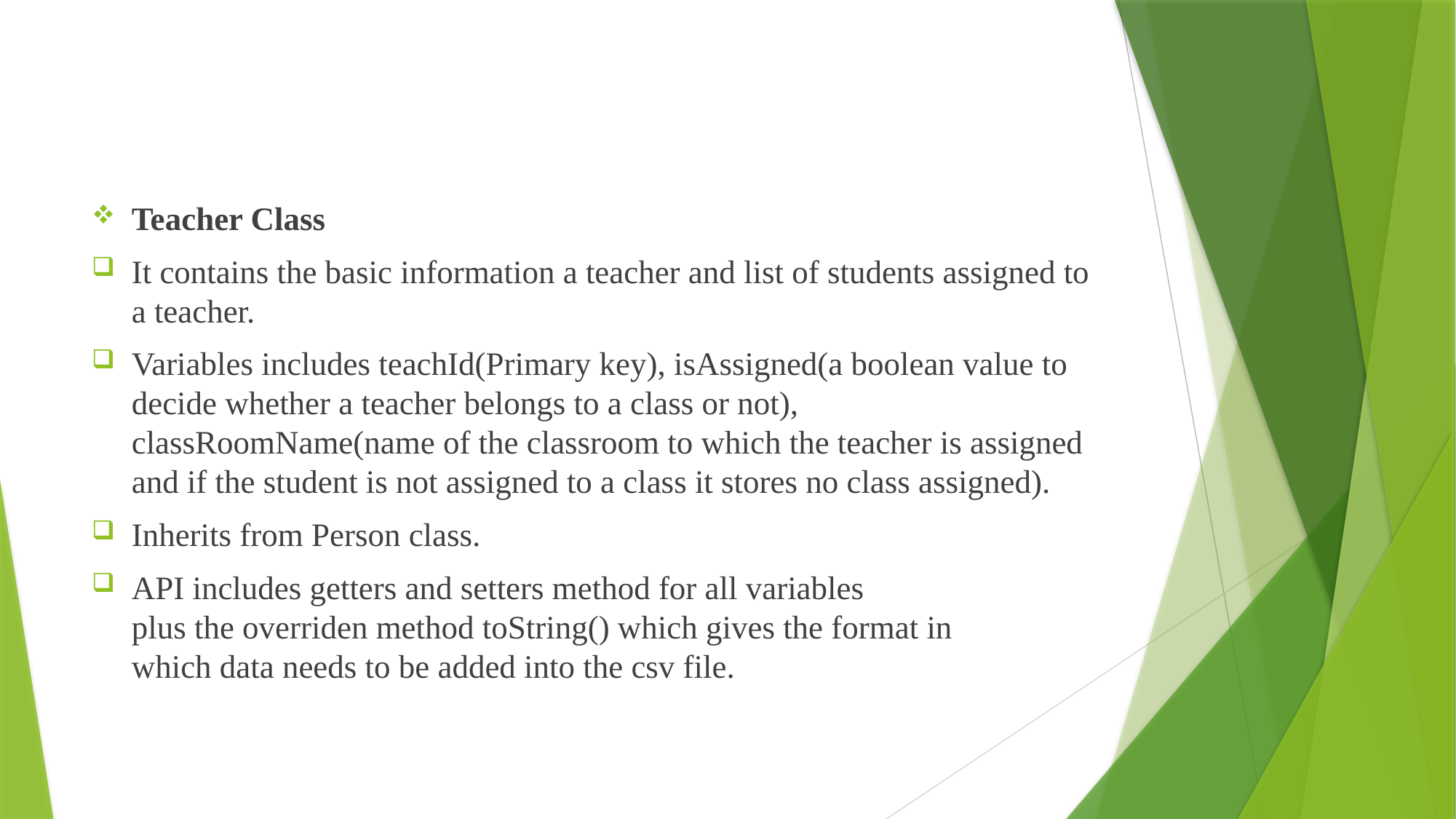

Teacher Class
It contains the basic information a teacher and list of students assigned to a teacher.
Variables includes teachId(Primary key), isAssigned(a boolean value to decide whether a teacher belongs to a class or not), classRoomName(name of the classroom to which the teacher is assigned and if the student is not assigned to a class it stores no class assigned).
Inherits from Person class.
API includes getters and setters method for all variables plus the overriden method toString() which gives the format in which data needs to be added into the csv file.